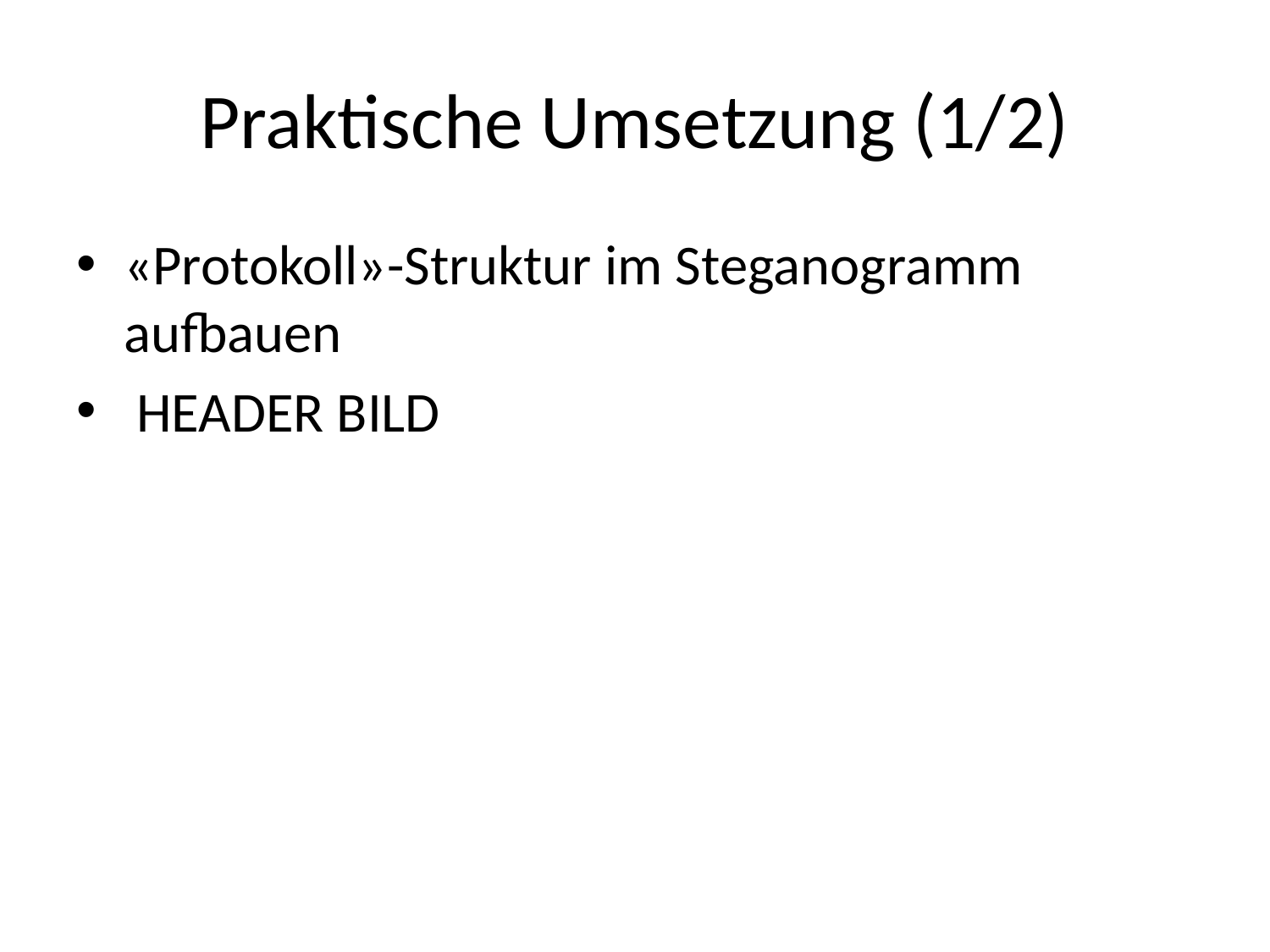

# Praktische Umsetzung (1/2)
«Protokoll»-Struktur im Steganogramm aufbauen
 HEADER BILD